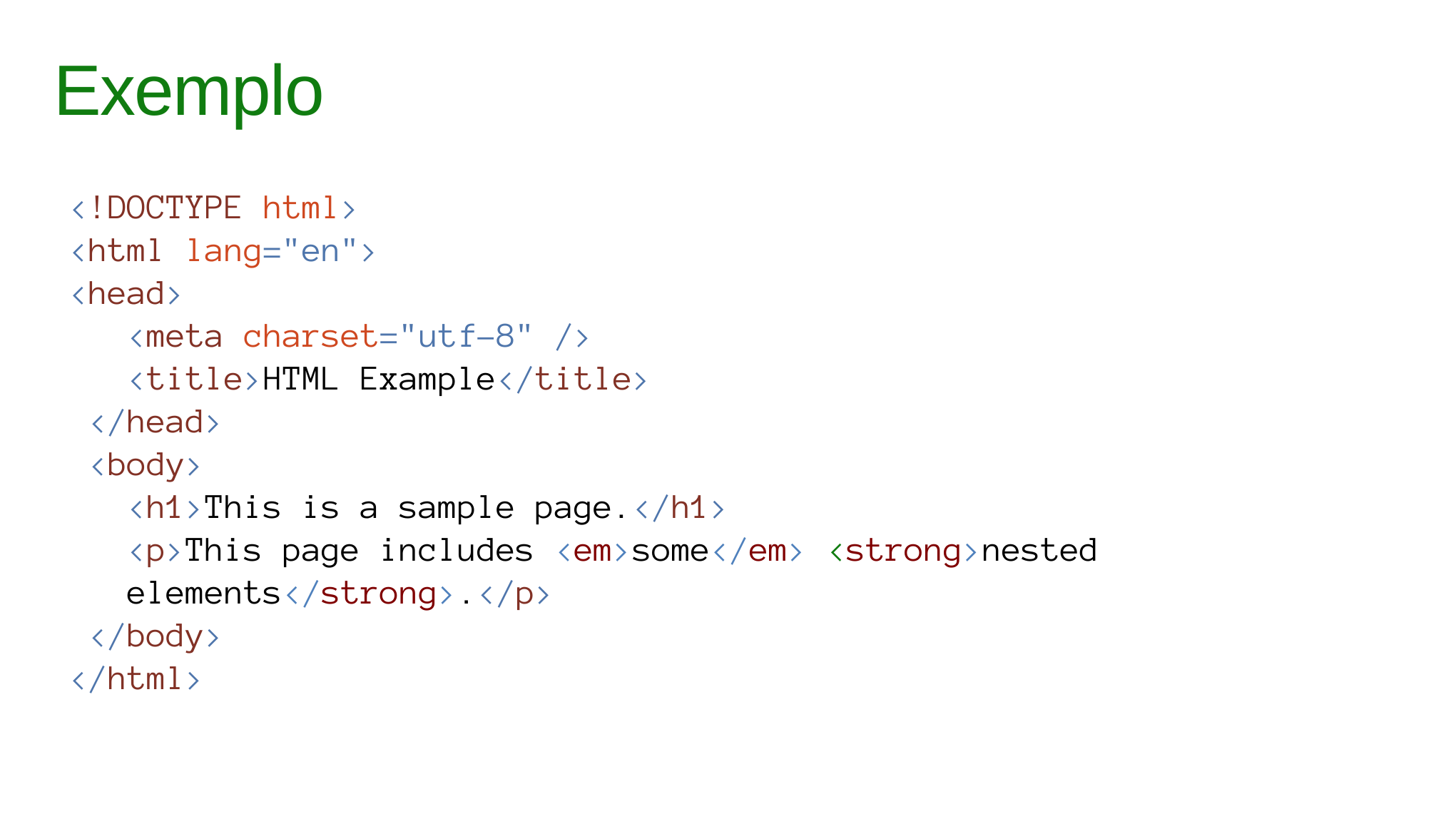

# Exemplo
<!DOCTYPE html>
<html lang="en">
<head>
   <meta charset="utf-8" />
   <title>HTML Example</title>
 </head>
 <body>
   <h1>This is a sample page.</h1>
   <p>This page includes <em>some</em> <strong>nested
   elements</strong>.</p>
 </body>
</html>